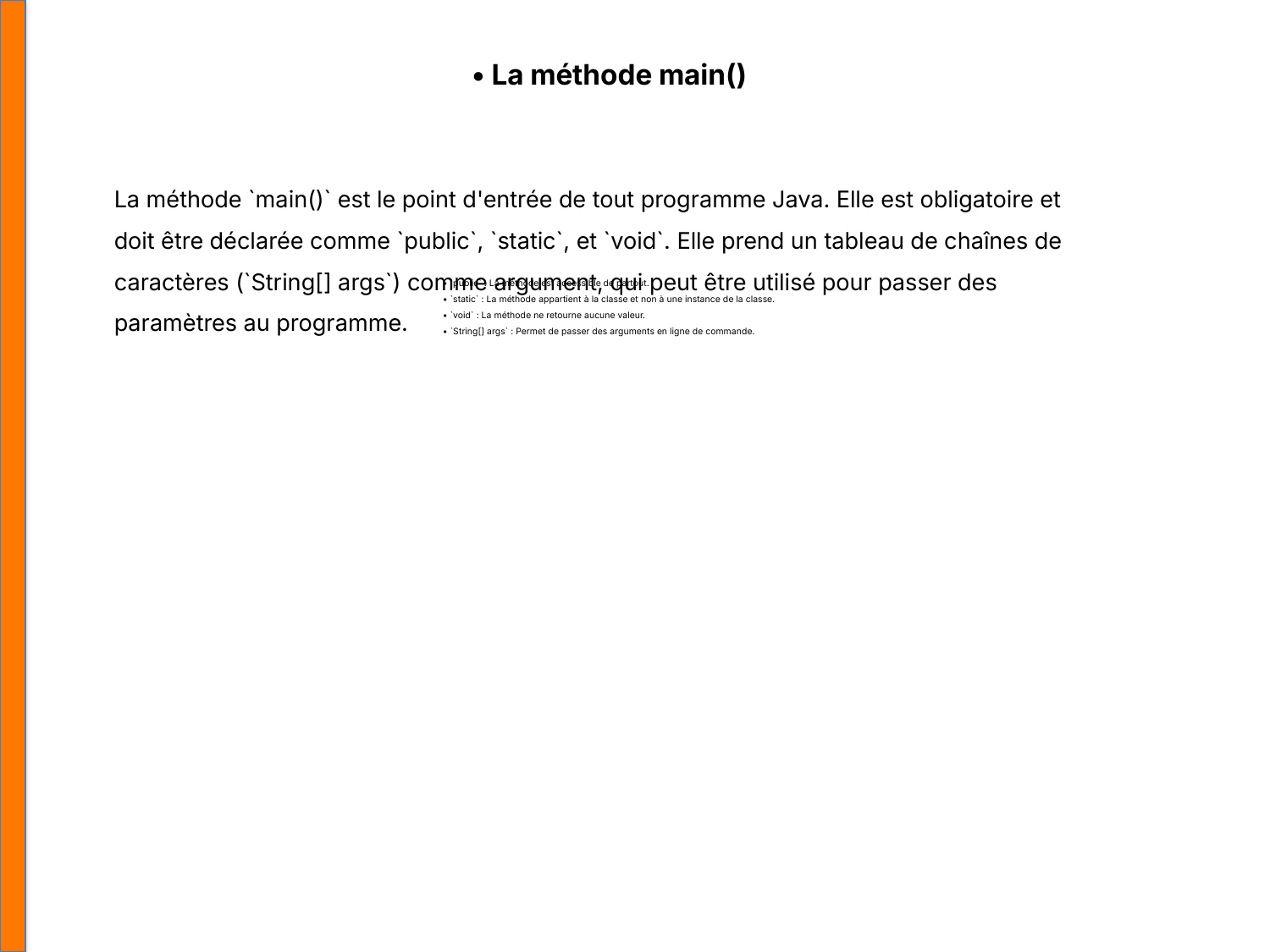

• La méthode main()

La méthode `main()` est le point d'entrée de tout programme Java. Elle est obligatoire et doit être déclarée comme `public`, `static`, et `void`. Elle prend un tableau de chaînes de caractères (`String[] args`) comme argument, qui peut être utilisé pour passer des paramètres au programme.

• `public` : La méthode est accessible de partout.
• `static` : La méthode appartient à la classe et non à une instance de la classe.
• `void` : La méthode ne retourne aucune valeur.
• `String[] args` : Permet de passer des arguments en ligne de commande.